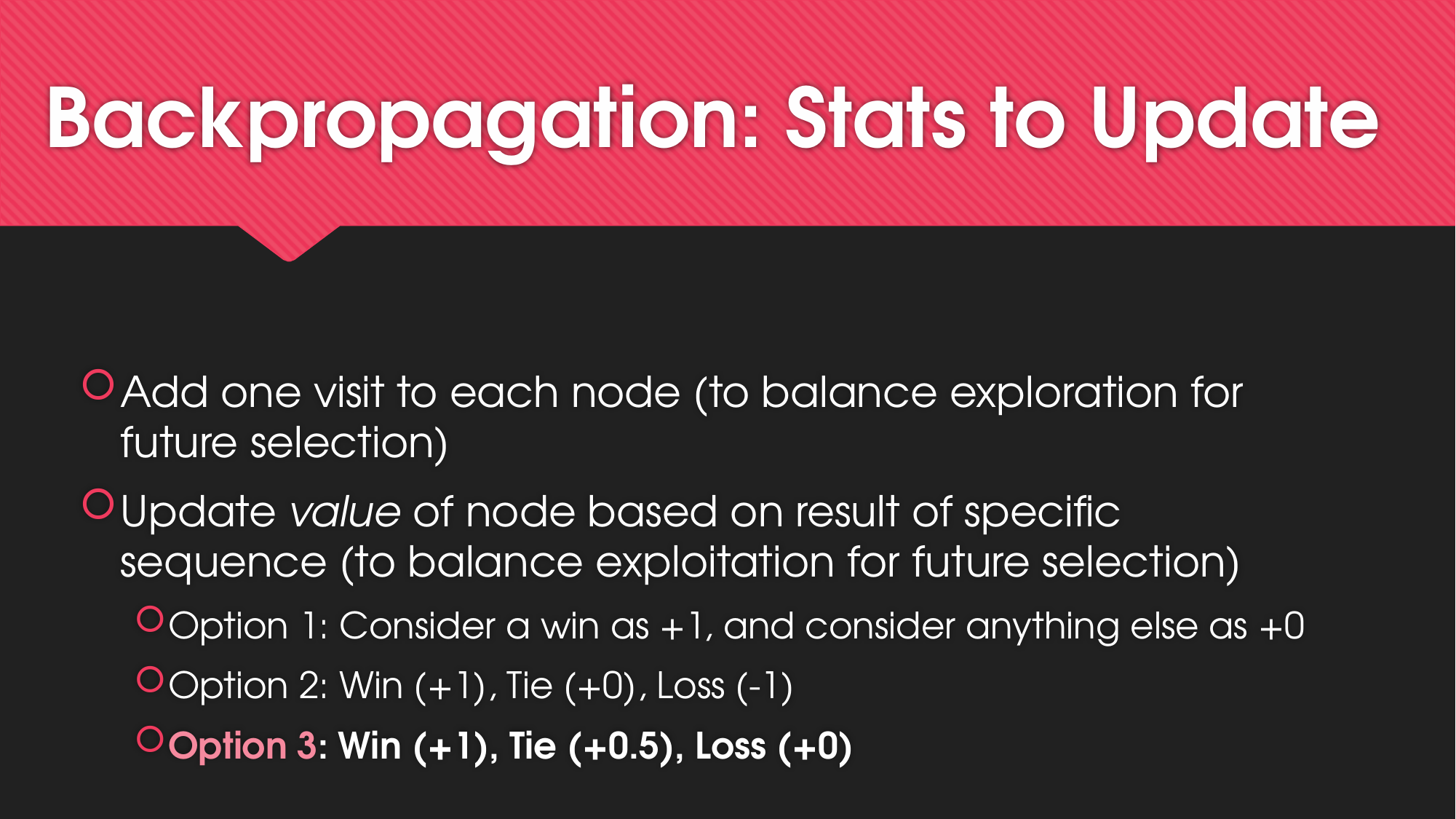

# Backpropagation: Stats to Update
Add one visit to each node (to balance exploration for future selection)
Update value of node based on result of specific sequence (to balance exploitation for future selection)
Option 1: Consider a win as +1, and consider anything else as +0
Option 2: Win (+1), Tie (+0), Loss (-1)
Option 3: Win (+1), Tie (+0.5), Loss (+0)